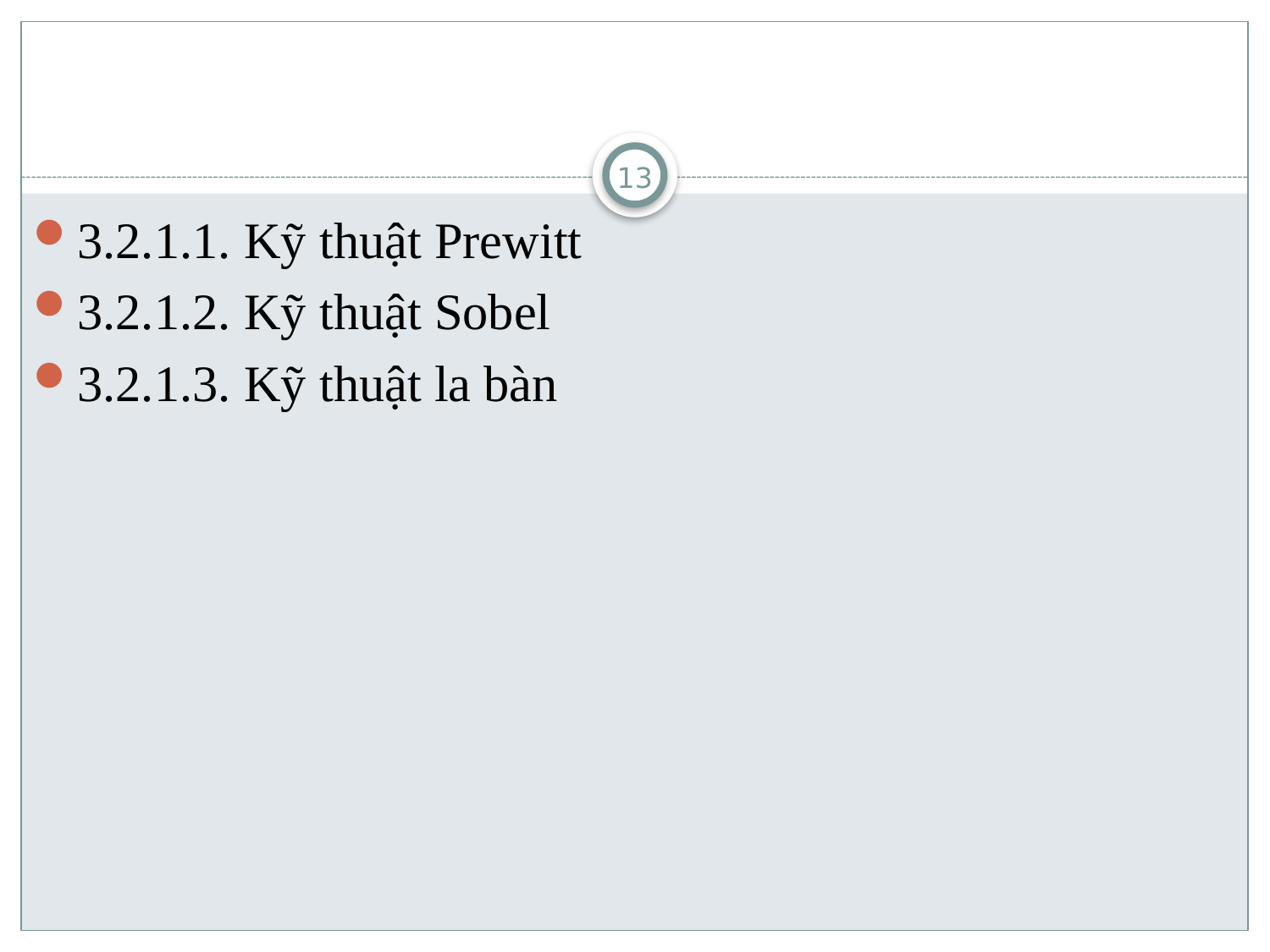

#
13
3.2.1.1. Kỹ thuật Prewitt
3.2.1.2. Kỹ thuật Sobel
3.2.1.3. Kỹ thuật la bàn